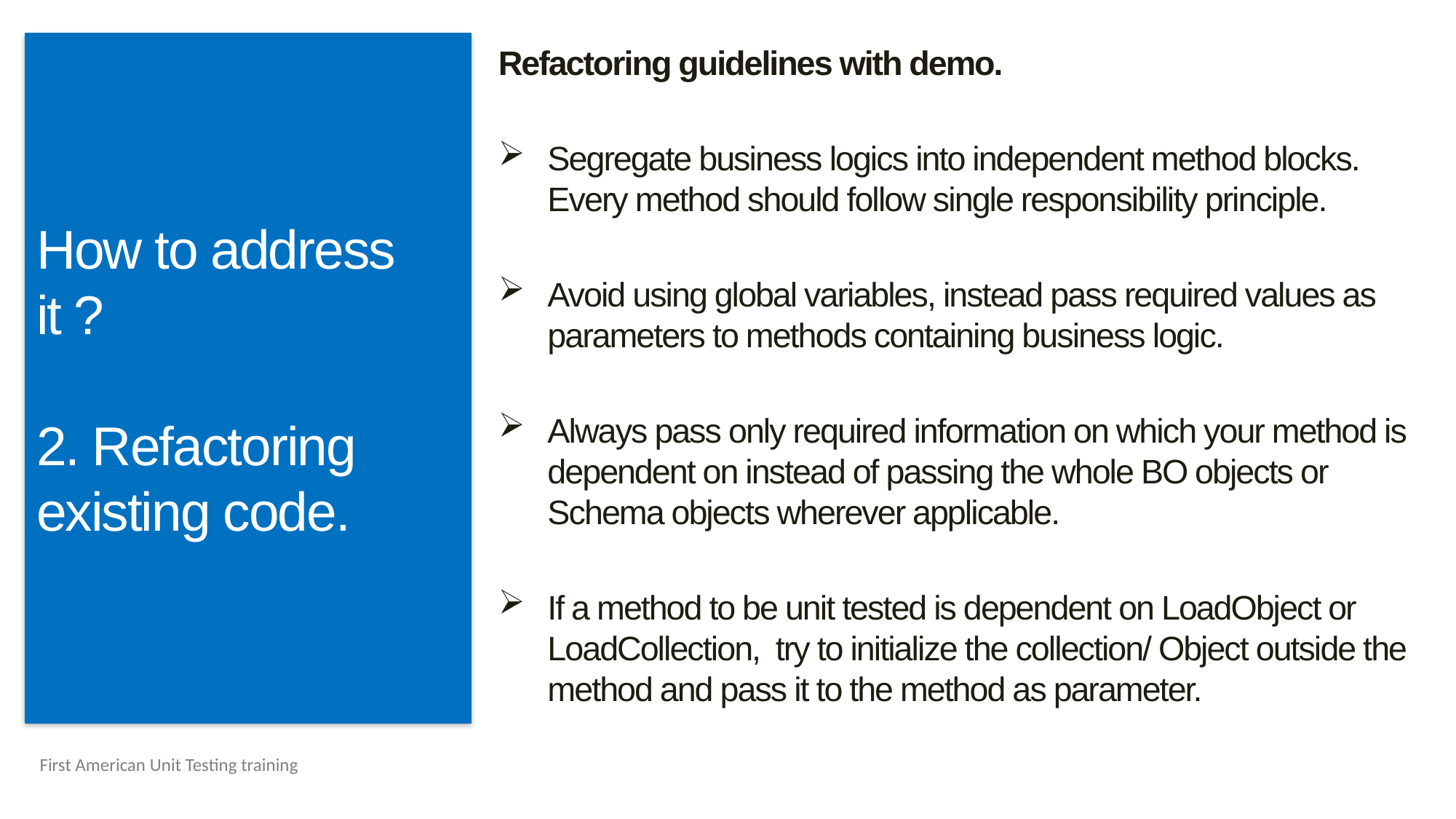

# How to address it ? 2. Refactoring existing code.
Refactoring guidelines with demo.

Segregate business logics into independent method blocks. Every method should follow single responsibility principle.

Avoid using global variables, instead pass required values as parameters to methods containing business logic.

Always pass only required information on which your method is dependent on instead of passing the whole BO objects or Schema objects wherever applicable.

If a method to be unit tested is dependent on LoadObject or LoadCollection,  try to initialize the collection/ Object outside the method and pass it to the method as parameter.

First American Unit Testing training